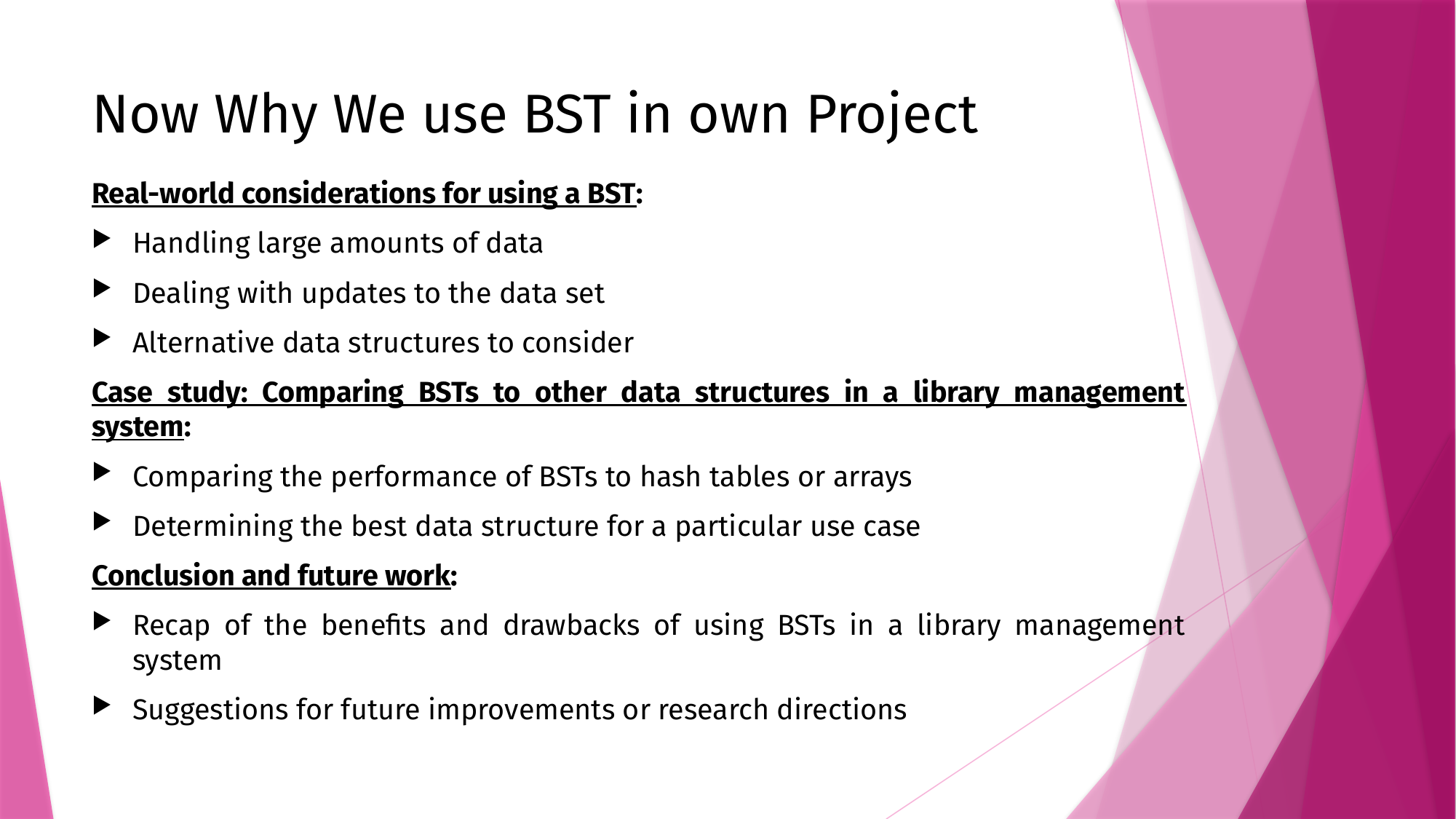

# Now Why We use BST in own Project
Real-world considerations for using a BST:
Handling large amounts of data
Dealing with updates to the data set
Alternative data structures to consider
Case study: Comparing BSTs to other data structures in a library management system:
Comparing the performance of BSTs to hash tables or arrays
Determining the best data structure for a particular use case
Conclusion and future work:
Recap of the benefits and drawbacks of using BSTs in a library management system
Suggestions for future improvements or research directions